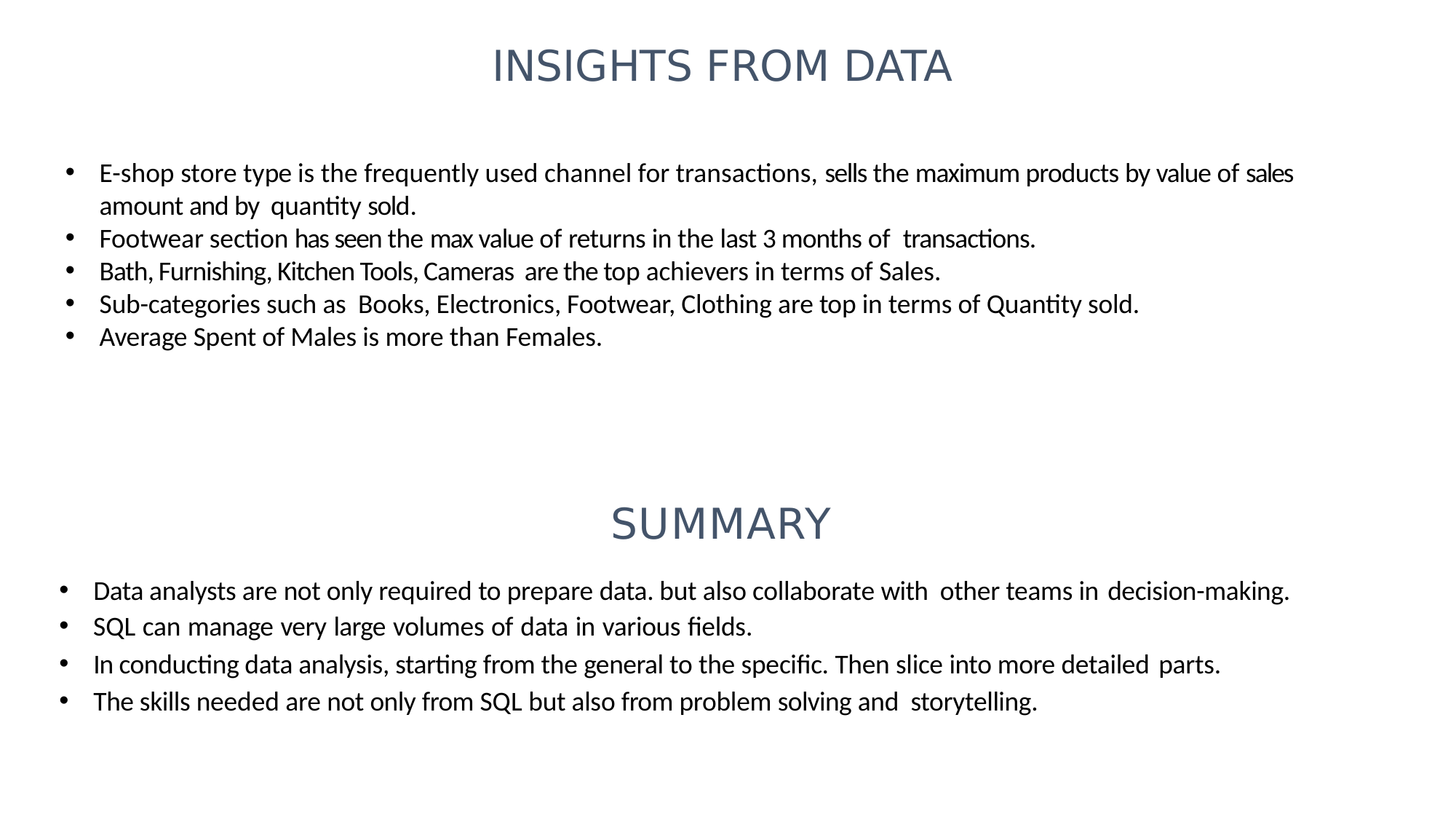

INSIGHTS FROM DATA

E-shop store type is the frequently used channel for transactions, sells the maximum products by value of sales amount and by  quantity sold.
Footwear section has seen the max value of returns in the last 3 months of  transactions.
Bath, Furnishing, Kitchen Tools, Cameras  are the top achievers in terms of Sales.
Sub-categories such as  Books, Electronics, Footwear, Clothing are top in terms of Quantity sold.
Average Spent of Males is more than Females.

SUMMARY
Data analysts are not only required to prepare data. but also collaborate with  other teams in decision-making.
SQL can manage very large volumes of data in various fields.
In conducting data analysis, starting from the general to the specific. Then slice into more detailed parts.
The skills needed are not only from SQL but also from problem solving and  storytelling.